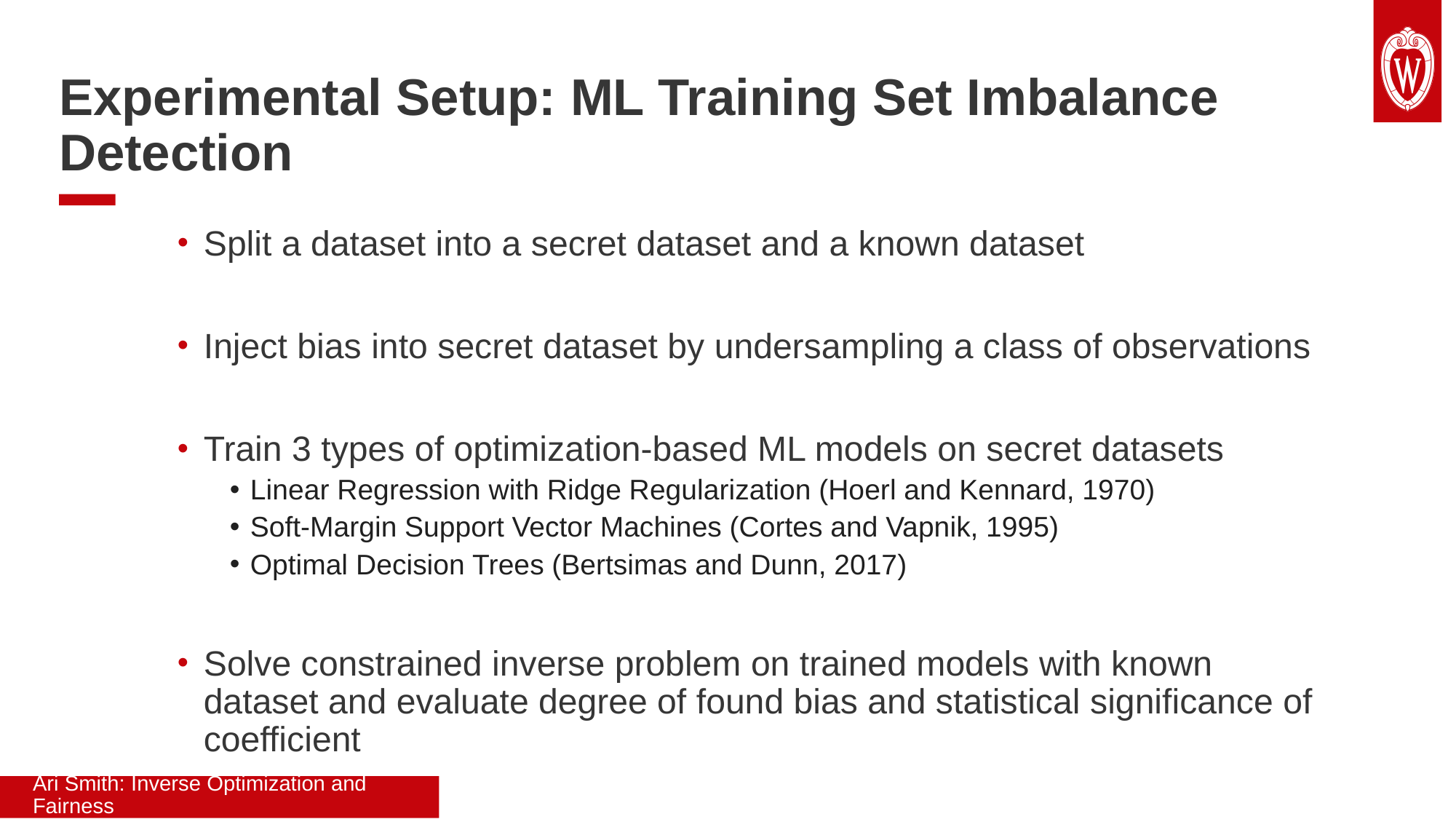

# Experimental Setup: ML Training Set Imbalance Detection
Split a dataset into a secret dataset and a known dataset

Inject bias into secret dataset by undersampling a class of observations

Train 3 types of optimization-based ML models on secret datasets
Linear Regression with Ridge Regularization (Hoerl and Kennard, 1970)
Soft-Margin Support Vector Machines (Cortes and Vapnik, 1995)
Optimal Decision Trees (Bertsimas and Dunn, 2017)

Solve constrained inverse problem on trained models with known dataset and evaluate degree of found bias and statistical significance of coefficient
Ari Smith: Inverse Optimization and Fairness